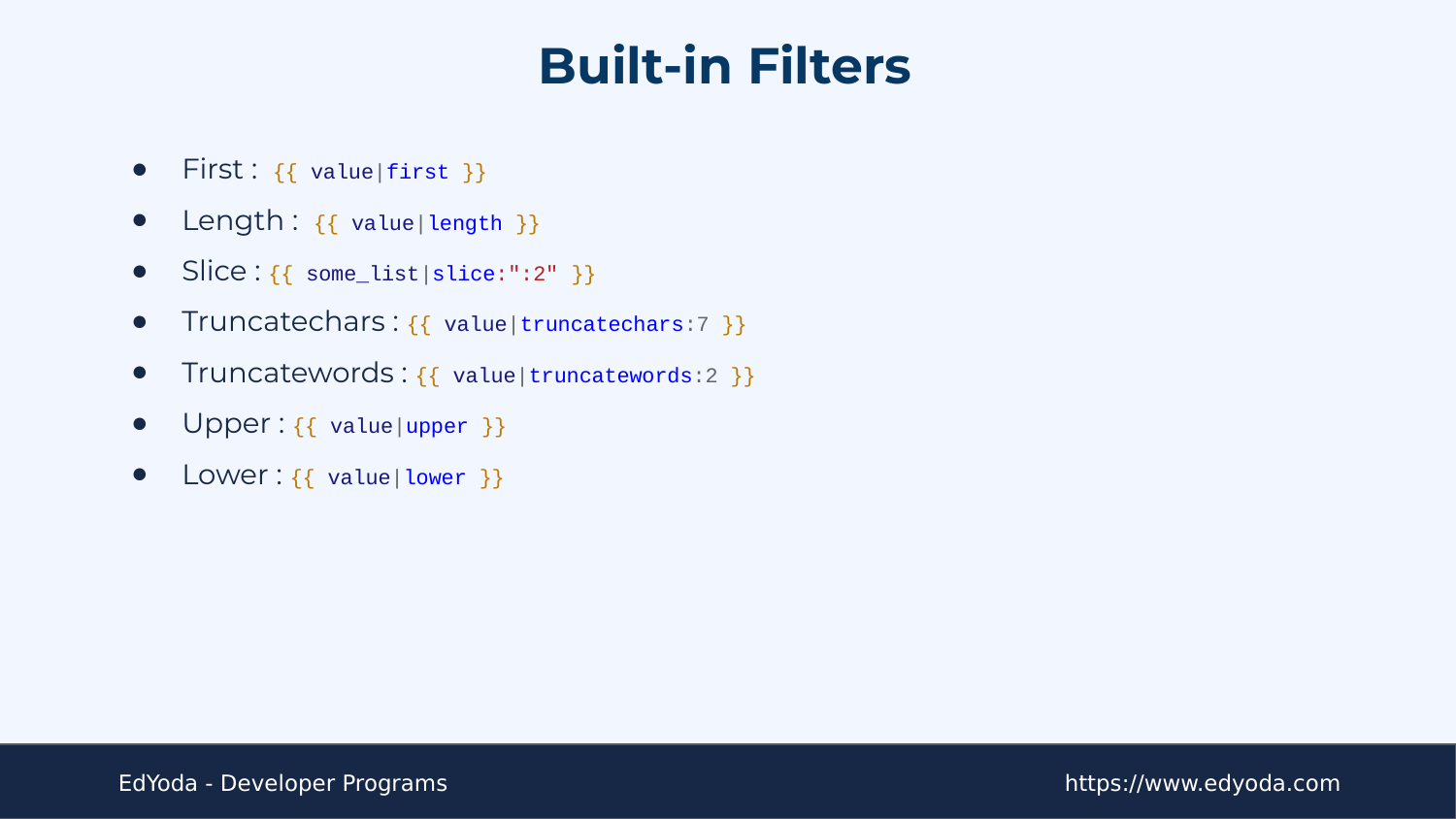

# Built-in Filters
First :  {{ value|first }}
Length :  {{ value|length }}
Slice : {{ some_list|slice:":2" }}
Truncatechars : {{ value|truncatechars:7 }}
Truncatewords : {{ value|truncatewords:2 }}
Upper : {{ value|upper }}
Lower : {{ value|lower }}

EdYoda - Developer Programs
https://www.edyoda.com